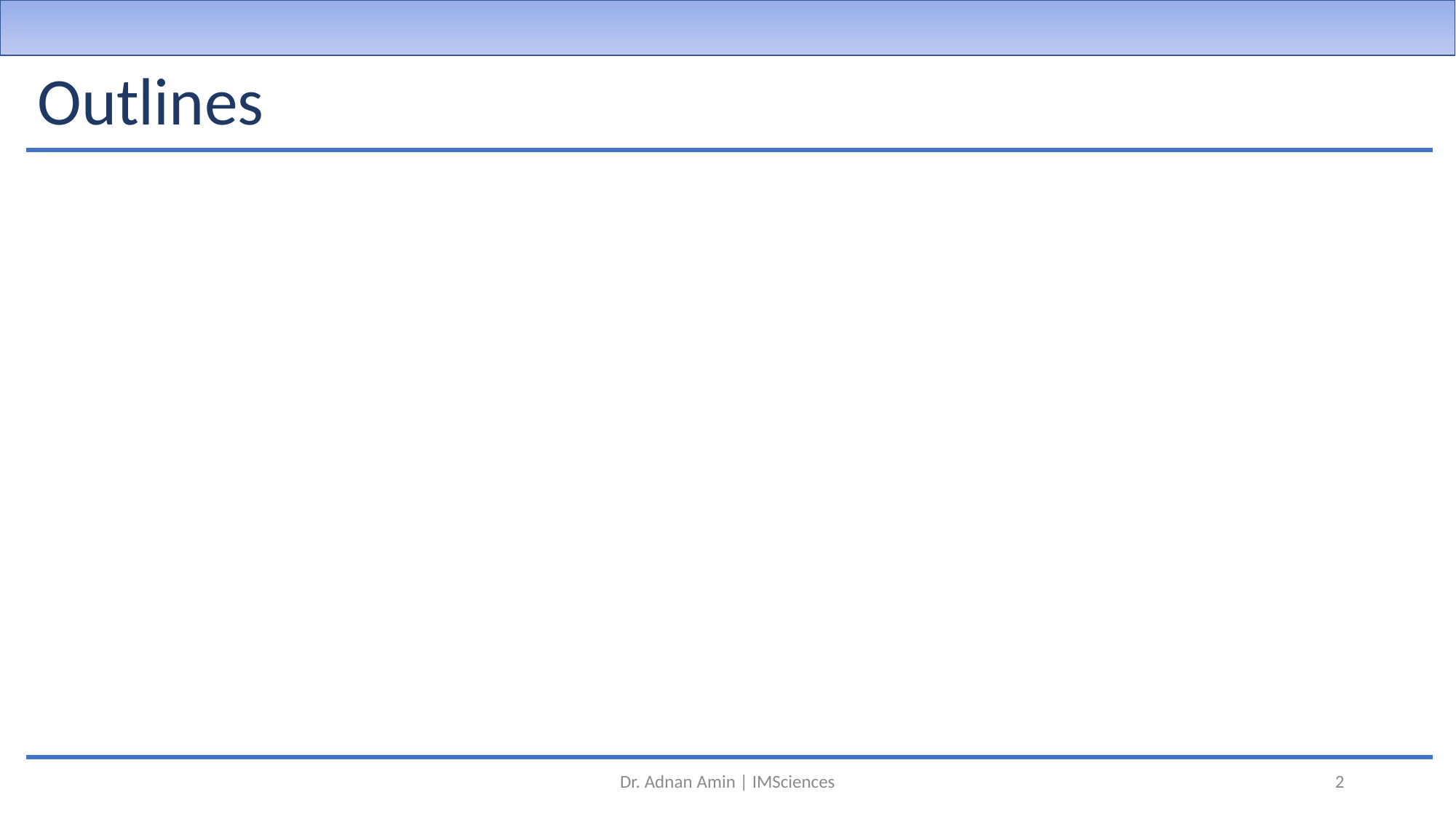

# Outlines

Dr. Adnan Amin | IMSciences
2